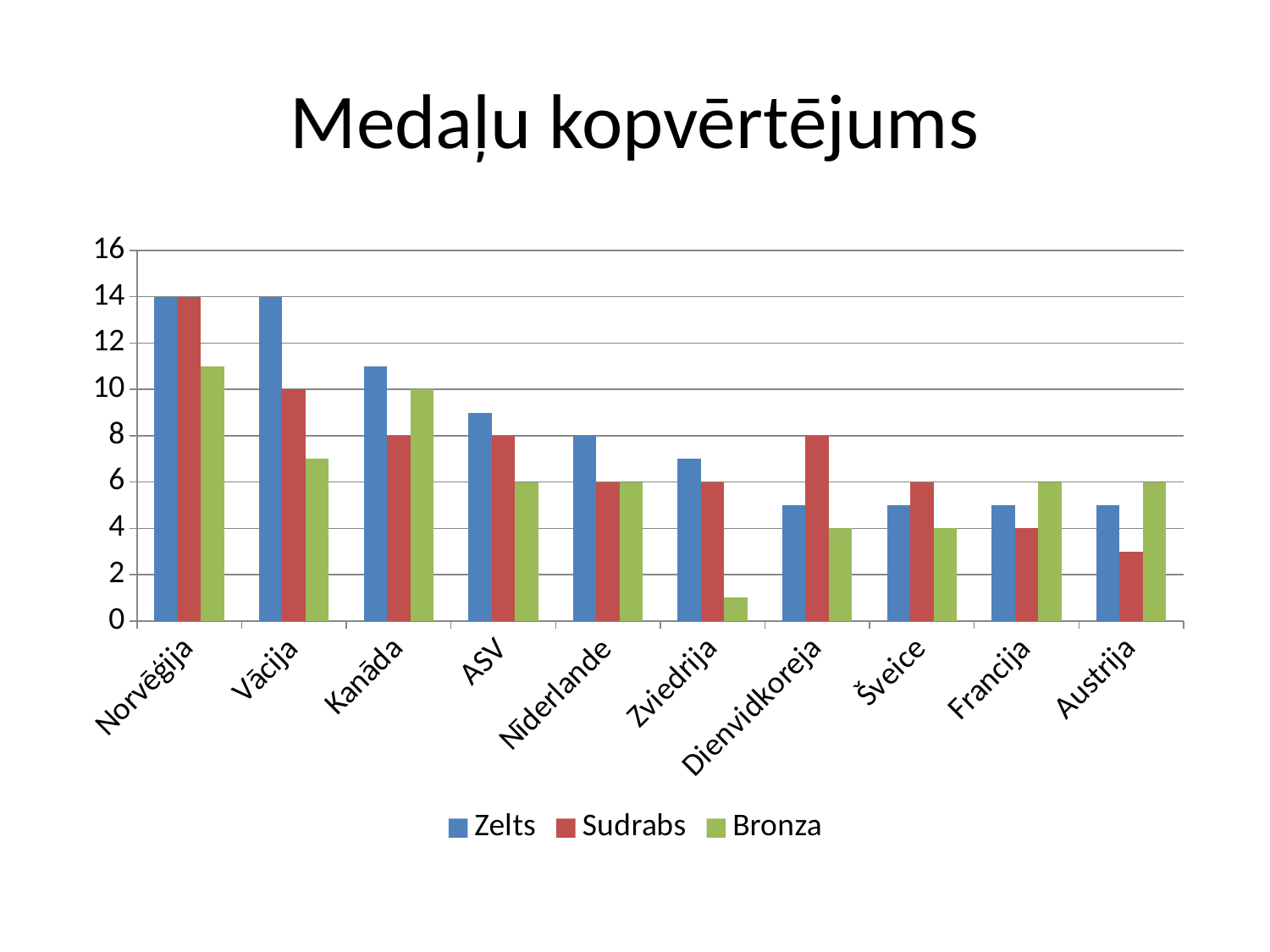

# Medaļu kopvērtējums

### Chart

| Category | Zelts | Sudrabs | Bronza |
|---|---|---|---|
|  Norvēģija | 14.0 | 14.0 | 11.0 |
|  Vācija | 14.0 | 10.0 | 7.0 |
|  Kanāda | 11.0 | 8.0 | 10.0 |
|  ASV | 9.0 | 8.0 | 6.0 |
|  Nīderlande | 8.0 | 6.0 | 6.0 |
| Zviedrija | 7.0 | 6.0 | 1.0 |
| Dienvidkoreja | 5.0 | 8.0 | 4.0 |
|  Šveice | 5.0 | 6.0 | 4.0 |
|  Francija | 5.0 | 4.0 | 6.0 |
|  Austrija | 5.0 | 3.0 | 6.0 |